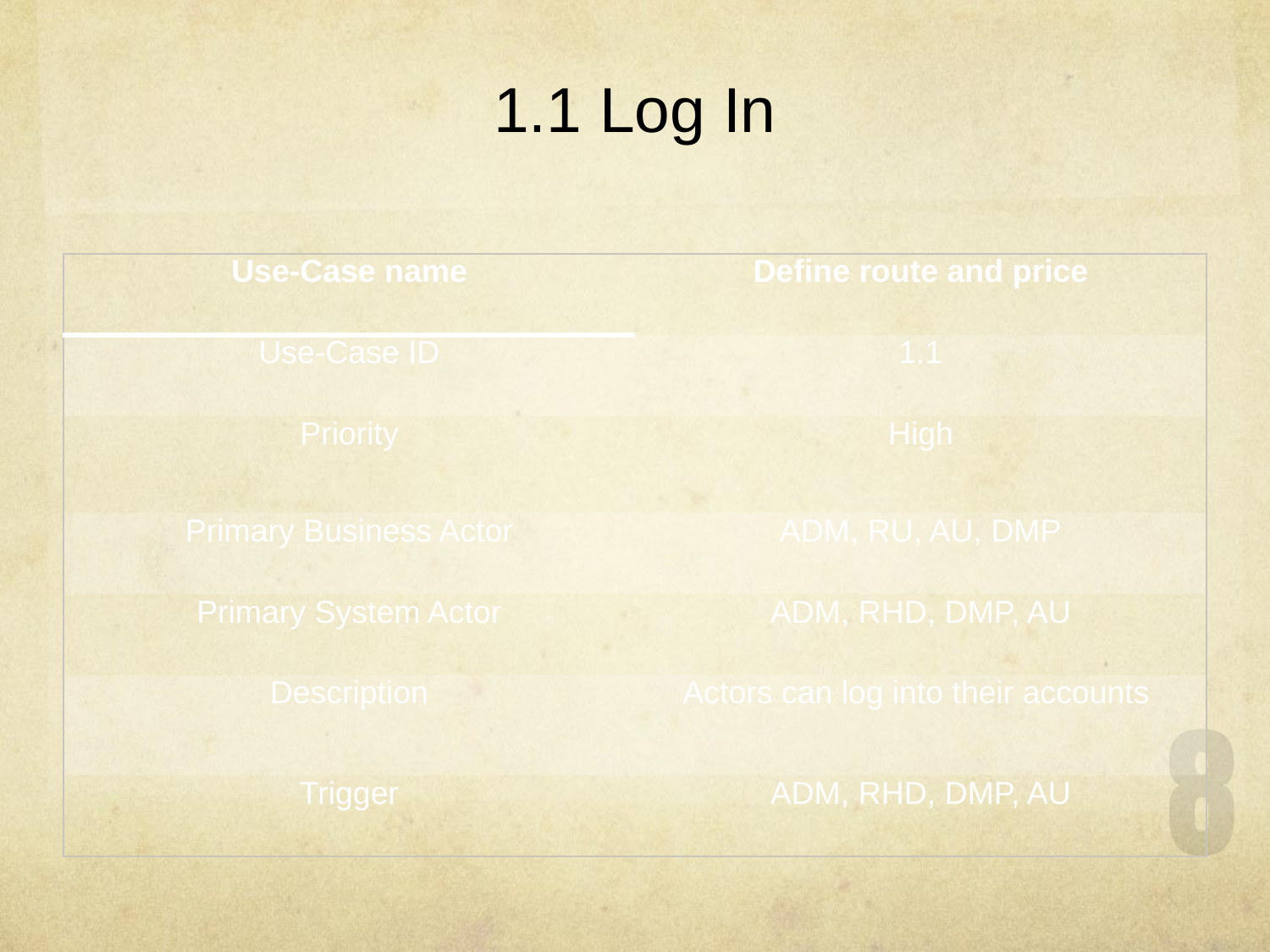

1.1 Log In
| Use-Case name | Define route and price |
| --- | --- |
| Use-Case ID | 1.1 |
| Priority | High |
| Primary Business Actor | ADM, RU, AU, DMP |
| Primary System Actor | ADM, RHD, DMP, AU |
| Description | Actors can log into their accounts |
| Trigger | ADM, RHD, DMP, AU |
8